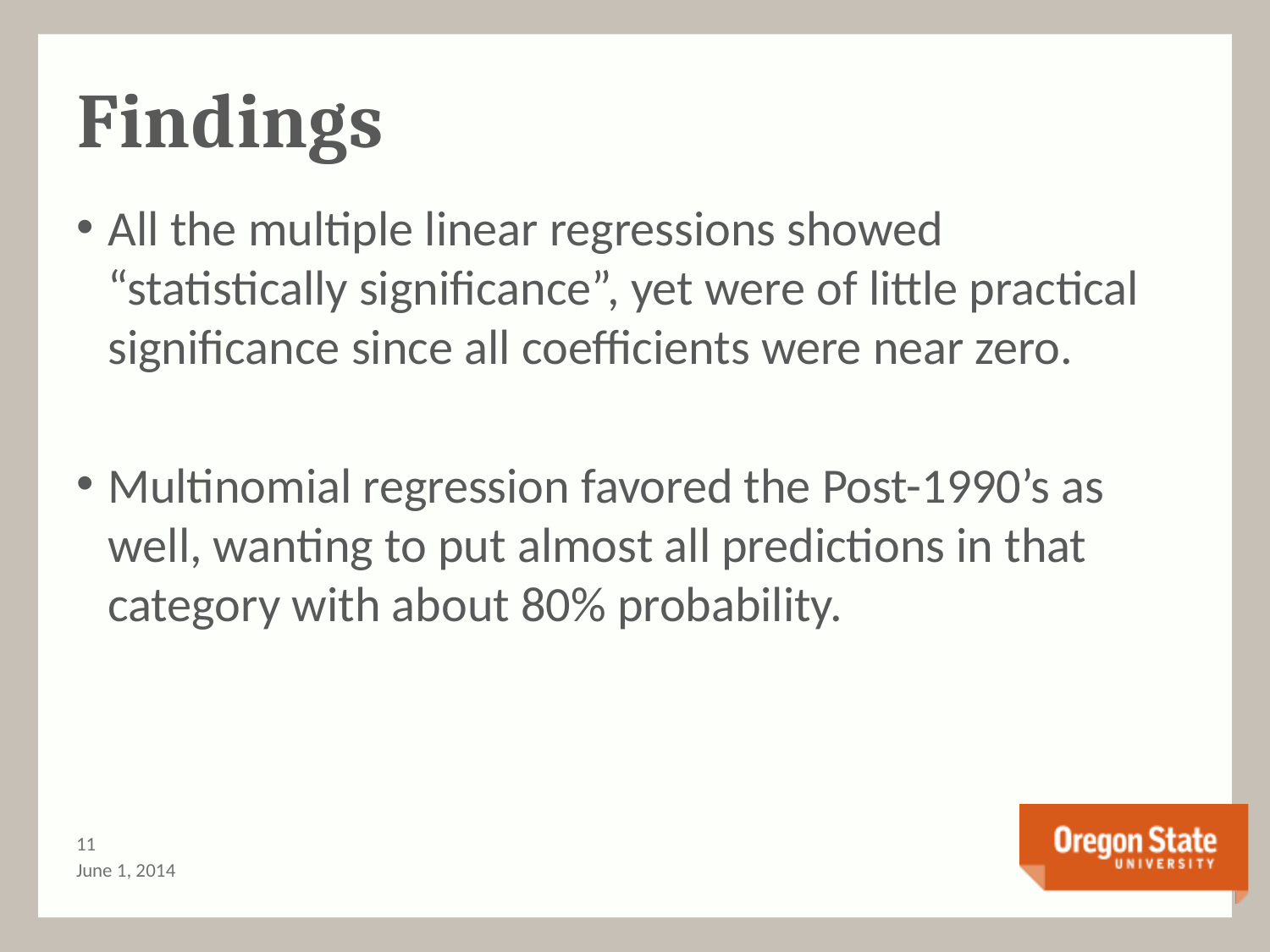

# Findings
All the multiple linear regressions showed “statistically significance”, yet were of little practical significance since all coefficients were near zero.

Multinomial regression favored the Post-1990’s as well, wanting to put almost all predictions in that category with about 80% probability.
11
June 1, 2014